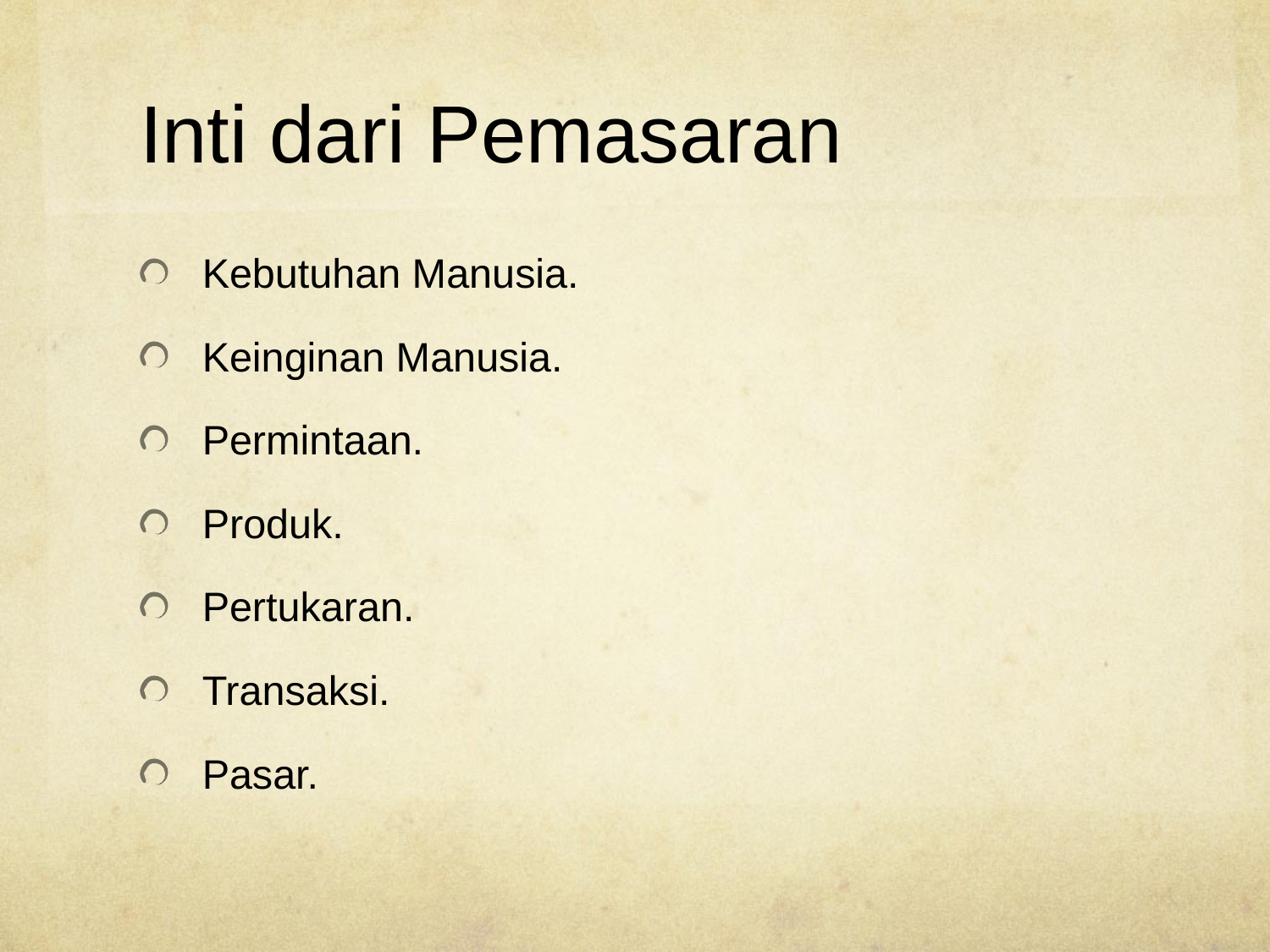

# Inti dari Pemasaran
Kebutuhan Manusia.
Keinginan Manusia.
Permintaan.
Produk.
Pertukaran.
Transaksi.
Pasar.